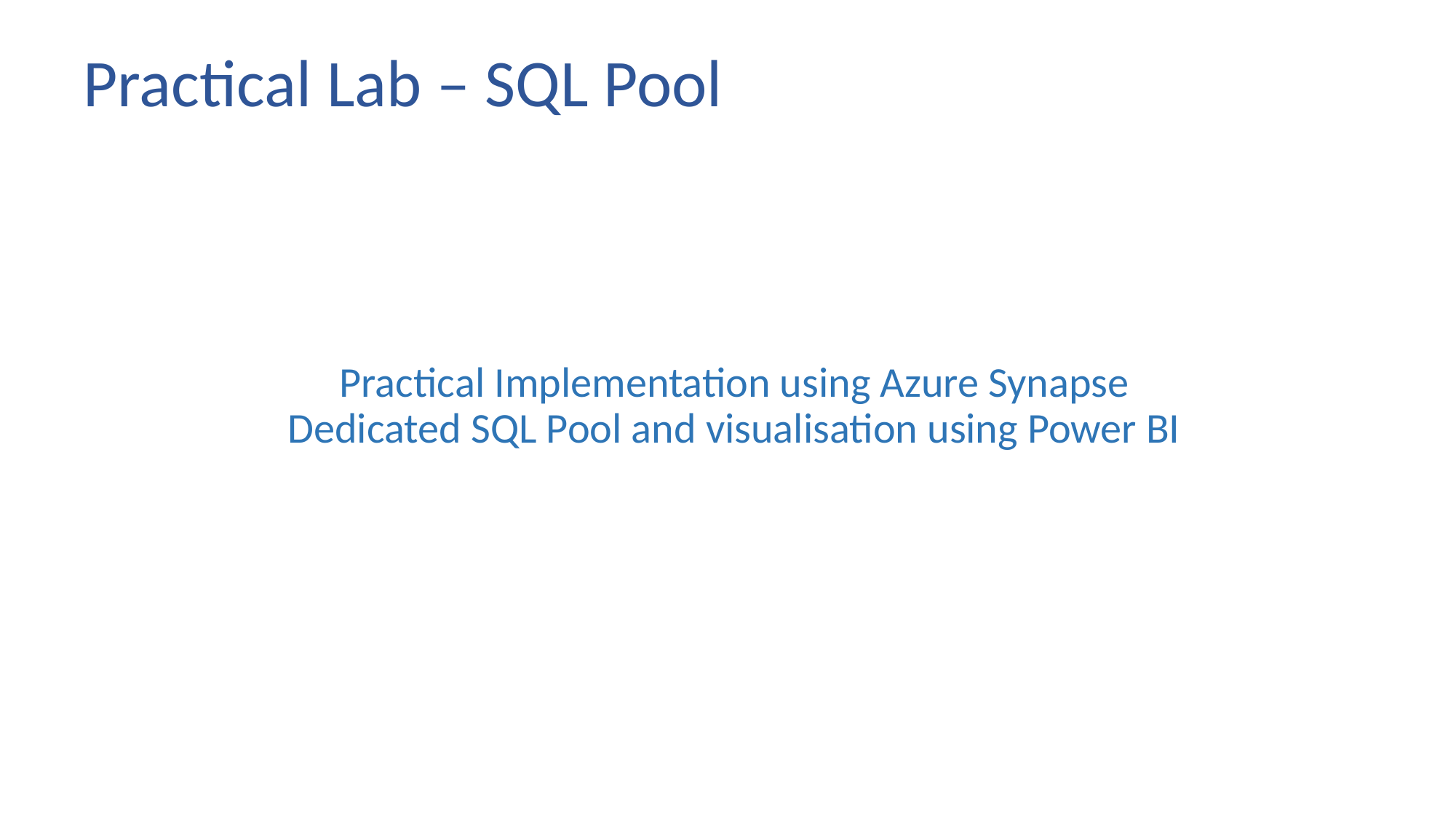

# Practical Lab – SQL Pool
Practical Implementation using Azure Synapse Dedicated SQL Pool and visualisation using Power BI